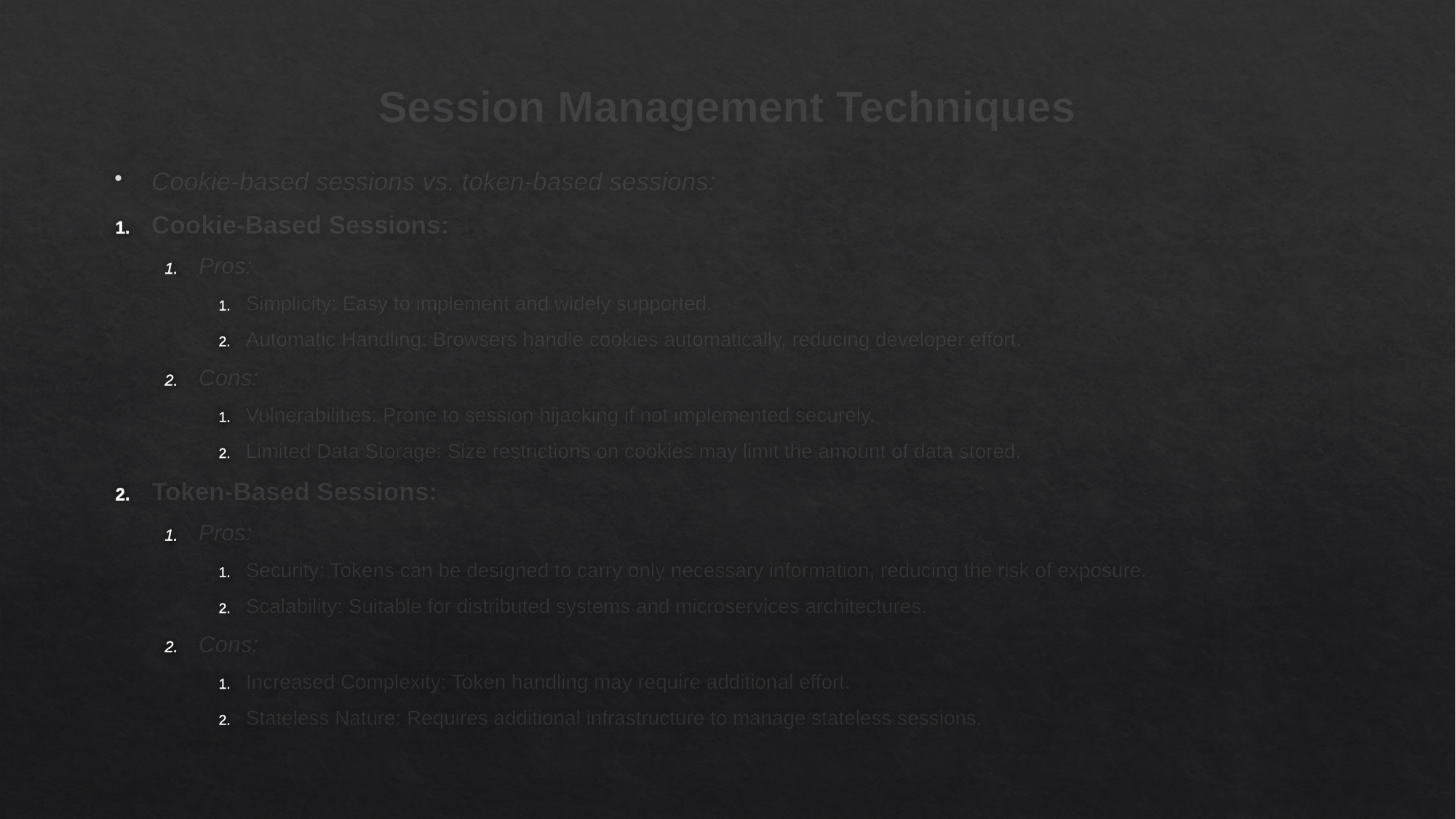

# Session Management Techniques
Cookie-based sessions vs. token-based sessions:
Cookie-Based Sessions:
Pros:
Simplicity: Easy to implement and widely supported.
Automatic Handling: Browsers handle cookies automatically, reducing developer effort.
Cons:
Vulnerabilities: Prone to session hijacking if not implemented securely.
Limited Data Storage: Size restrictions on cookies may limit the amount of data stored.
Token-Based Sessions:
Pros:
Security: Tokens can be designed to carry only necessary information, reducing the risk of exposure.
Scalability: Suitable for distributed systems and microservices architectures.
Cons:
Increased Complexity: Token handling may require additional effort.
Stateless Nature: Requires additional infrastructure to manage stateless sessions.